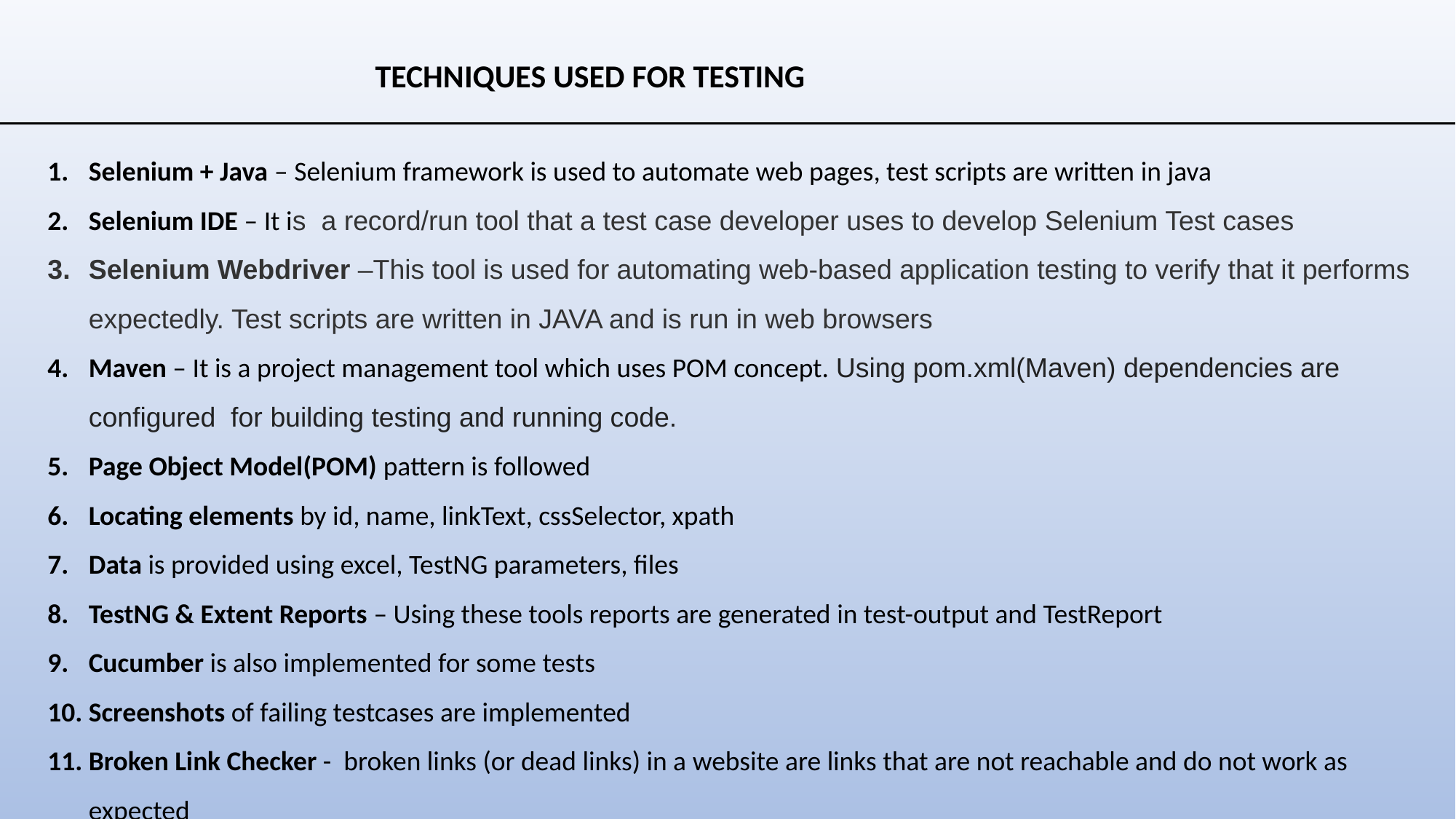

# TECHNIQUES USED FOR TESTING​
Selenium + Java – Selenium framework is used to automate web pages, test scripts are written in java
Selenium IDE – It is  a record/run tool that a test case developer uses to develop Selenium Test cases
Selenium Webdriver –This tool is used for automating web-based application testing to verify that it performs expectedly. Test scripts are written in JAVA and is run in web browsers
Maven – It is a project management tool which uses POM concept. Using pom.xml(Maven) dependencies are configured  for building testing and running code.
Page Object Model(POM) pattern is followed
Locating elements by id, name, linkText, cssSelector, xpath
Data is provided using excel, TestNG parameters, files
TestNG & Extent Reports – Using these tools reports are generated in test-output and TestReport
Cucumber is also implemented for some tests
Screenshots of failing testcases are implemented
Broken Link Checker -  broken links (or dead links) in a website are links that are not reachable and do not work as expected